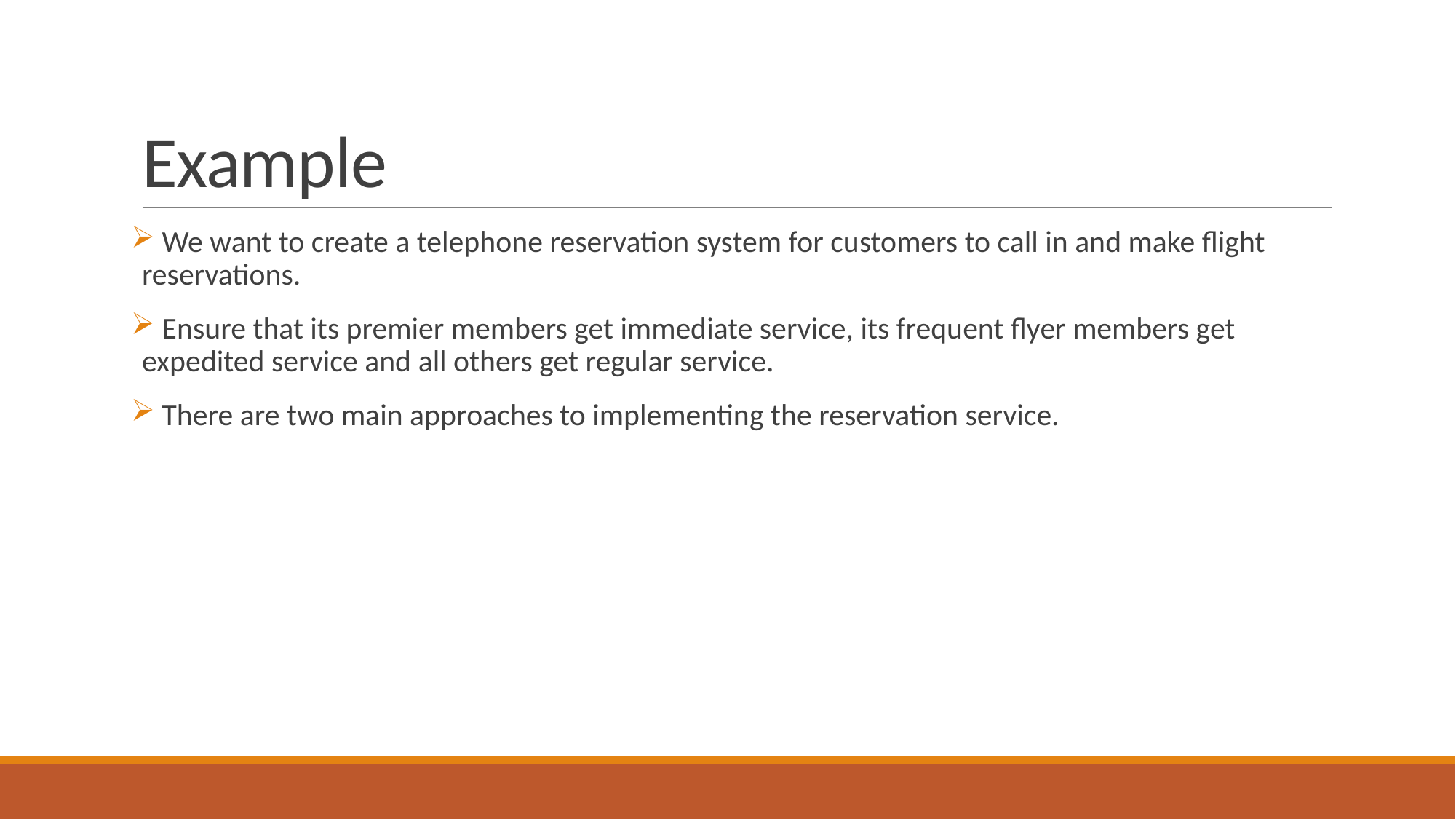

# Example
 We want to create a telephone reservation system for customers to call in and make flight reservations.
 Ensure that its premier members get immediate service, its frequent flyer members get expedited service and all others get regular service.
 There are two main approaches to implementing the reservation service.